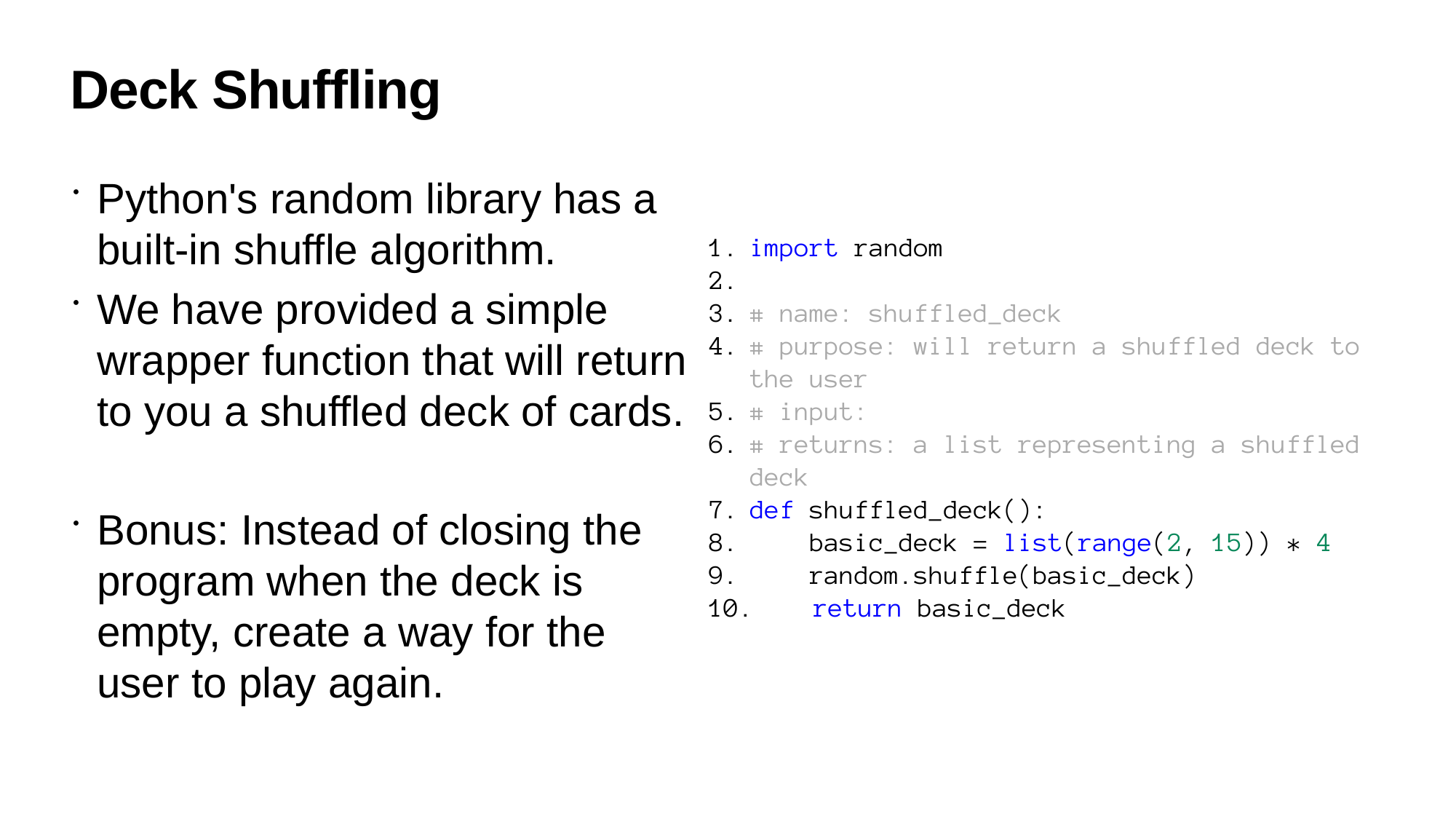

# Deck Shuffling
Python's random library has a built-in shuffle algorithm.
We have provided a simple wrapper function that will return to you a shuffled deck of cards.

Bonus: Instead of closing the program when the deck is empty, create a way for the user to play again.
import random

# name: shuffled_deck
# purpose: will return a shuffled deck to the user
# input:
# returns: a list representing a shuffled deck
def shuffled_deck():
    basic_deck = list(range(2, 15)) * 4
    random.shuffle(basic_deck)
    return basic_deck